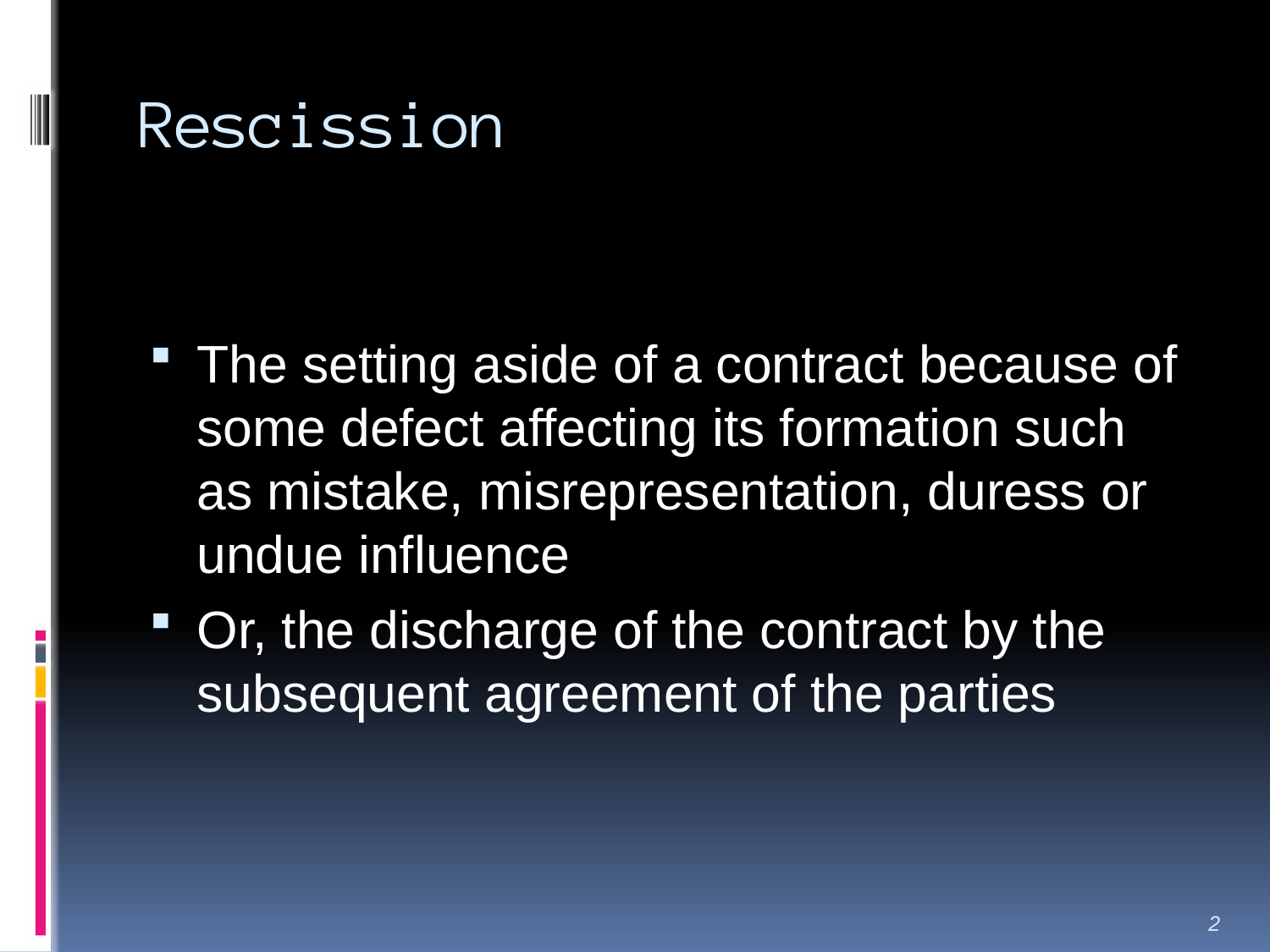

# Rescission

The setting aside of a contract because of some defect affecting its formation such as mistake, misrepresentation, duress or undue influence
Or, the discharge of the contract by the subsequent agreement of the parties
2